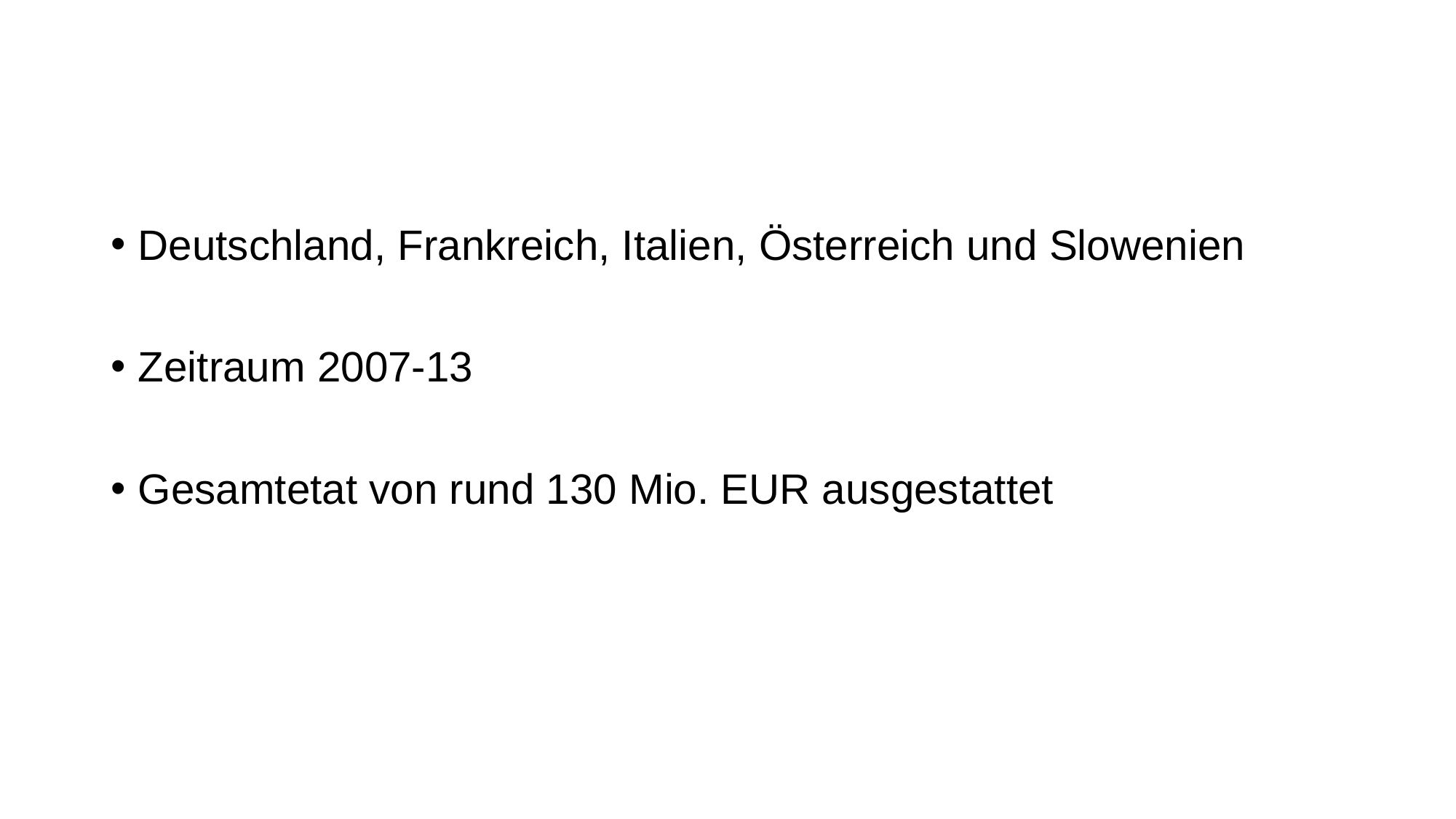

#
Deutschland, Frankreich, Italien, Österreich und Slowenien

Zeitraum 2007-13

Gesamtetat von rund 130 Mio. EUR ausgestattet